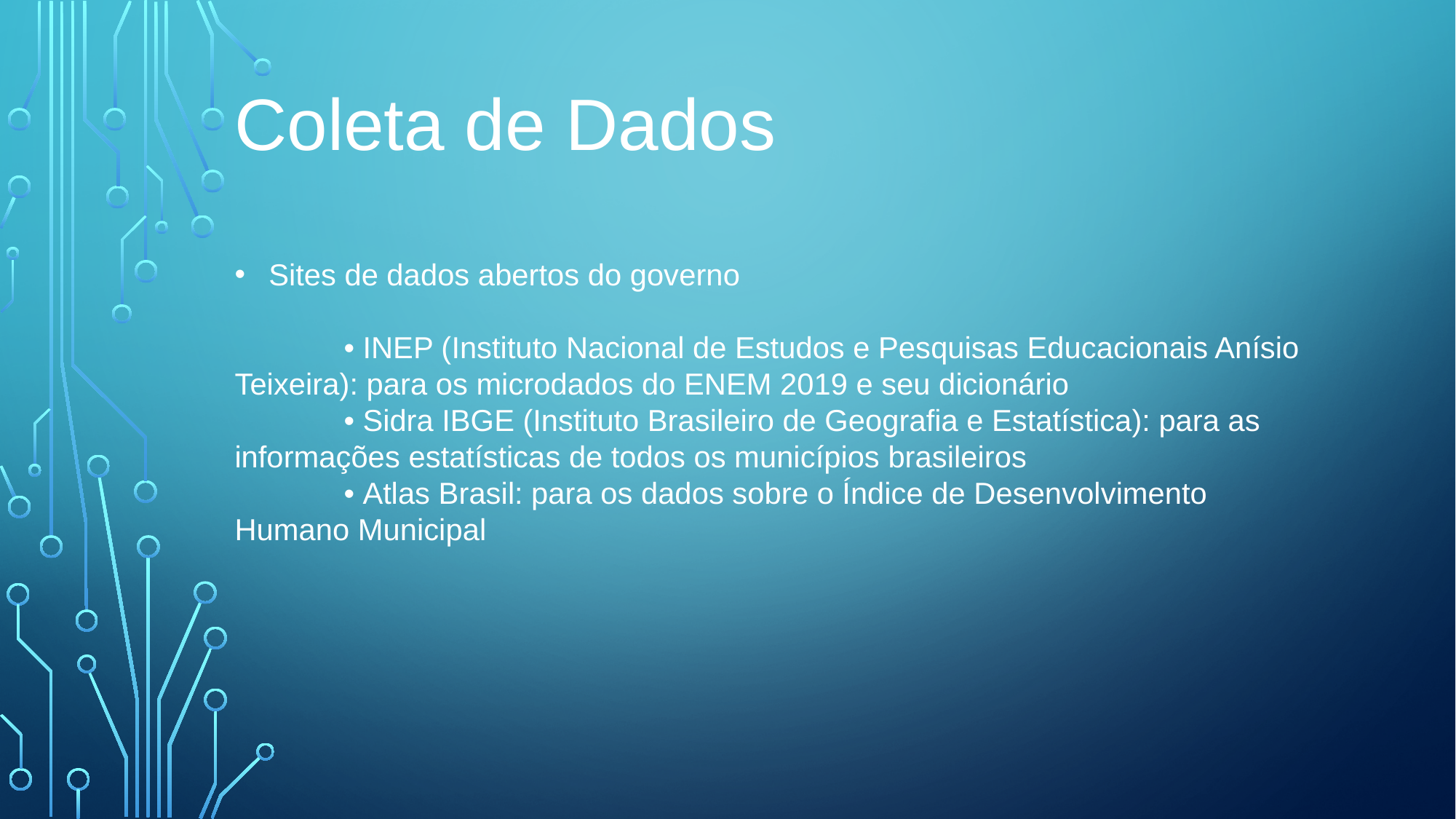

# Coleta de Dados
Sites de dados abertos do governo

	• INEP (Instituto Nacional de Estudos e Pesquisas Educacionais Anísio Teixeira): para os microdados do ENEM 2019 e seu dicionário
	• Sidra IBGE (Instituto Brasileiro de Geografia e Estatística): para as informações estatísticas de todos os municípios brasileiros
	• Atlas Brasil: para os dados sobre o Índice de Desenvolvimento Humano Municipal